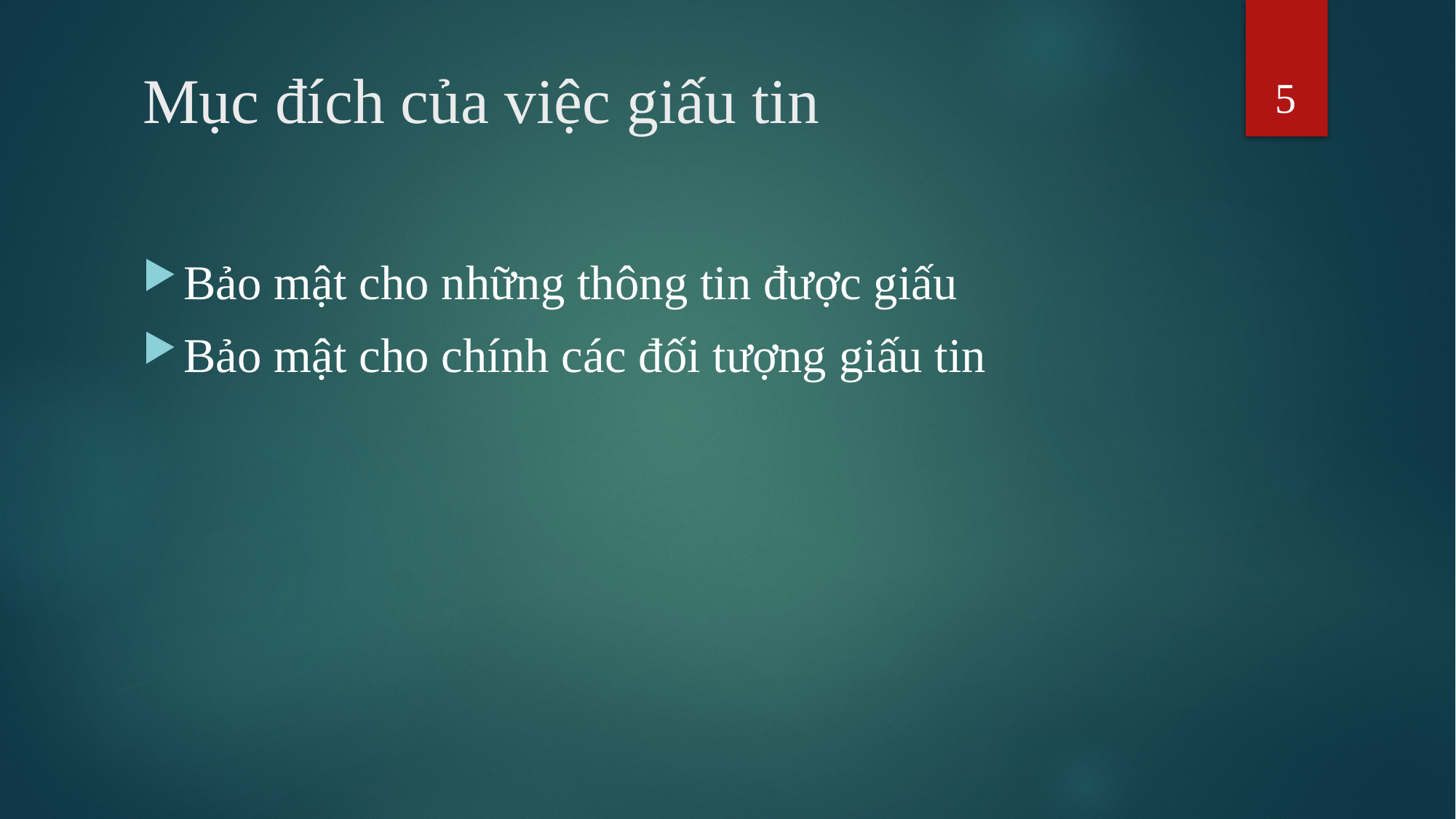

5
# Mục đích của việc giấu tin
Bảo mật cho những thông tin được giấu
Bảo mật cho chính các đối tượng giấu tin